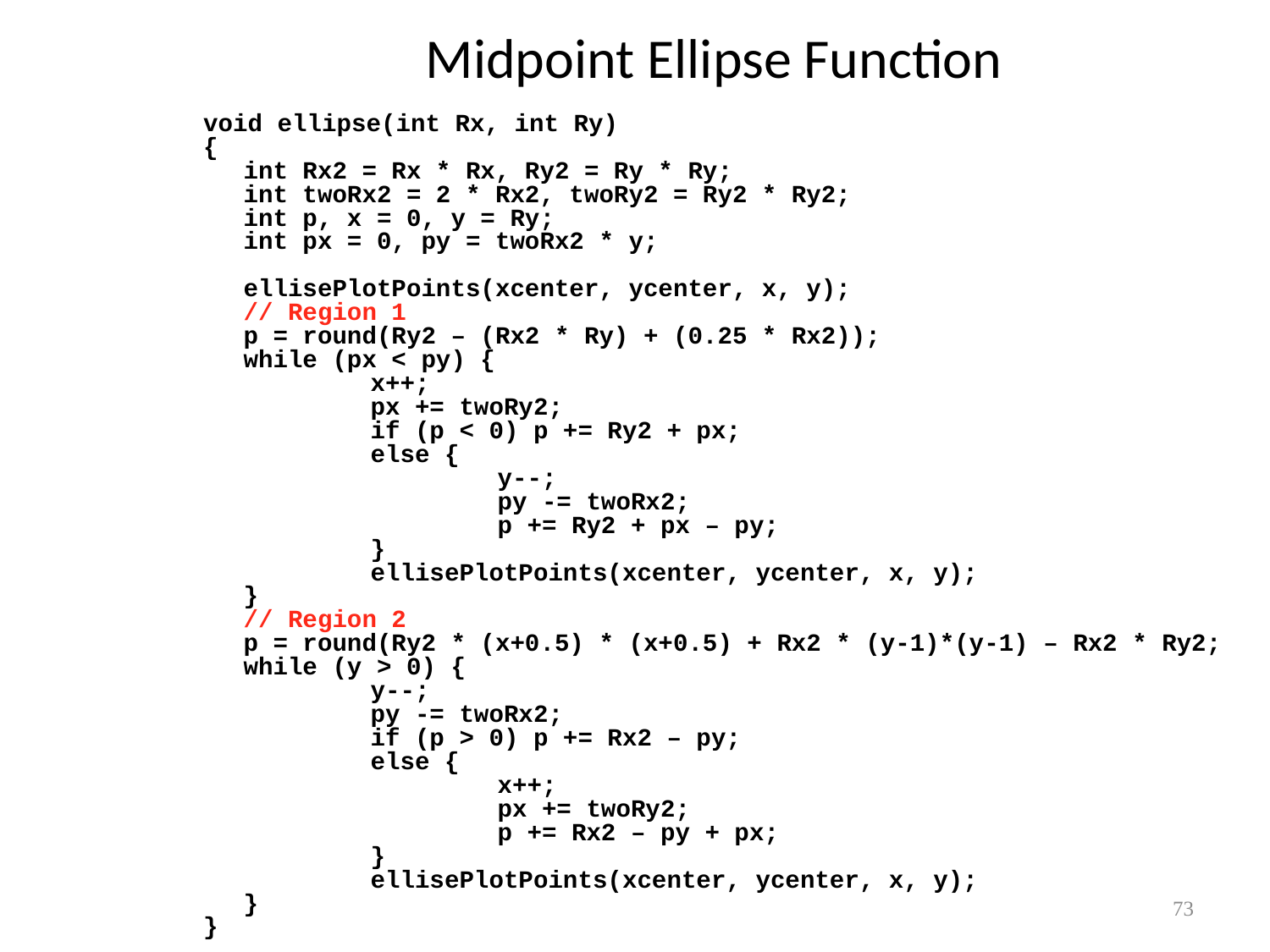

# Midpoint Ellipse Function
void ellipse(int Rx, int Ry)
{
	int Rx2 = Rx * Rx, Ry2 = Ry * Ry;
	int twoRx2 = 2 * Rx2, twoRy2 = Ry2 * Ry2;
	int p, x = 0, y = Ry;
	int px = 0, py = twoRx2 * y;

	ellisePlotPoints(xcenter, ycenter, x, y);
	// Region 1
	p = round(Ry2 – (Rx2 * Ry) + (0.25 * Rx2));
	while (px < py) {
		x++;
		px += twoRy2;
		if (p < 0) p += Ry2 + px;
		else {
			y--;
			py -= twoRx2;
			p += Ry2 + px – py;
		}
		ellisePlotPoints(xcenter, ycenter, x, y);
	}
	// Region 2
	p = round(Ry2 * (x+0.5) * (x+0.5) + Rx2 * (y-1)*(y-1) – Rx2 * Ry2;
	while (y > 0) {
		y--;
		py -= twoRx2;
		if (p > 0) p += Rx2 – py;
		else {
			x++;
			px += twoRy2;
			p += Rx2 – py + px;
		}
		ellisePlotPoints(xcenter, ycenter, x, y);
	}
}
73